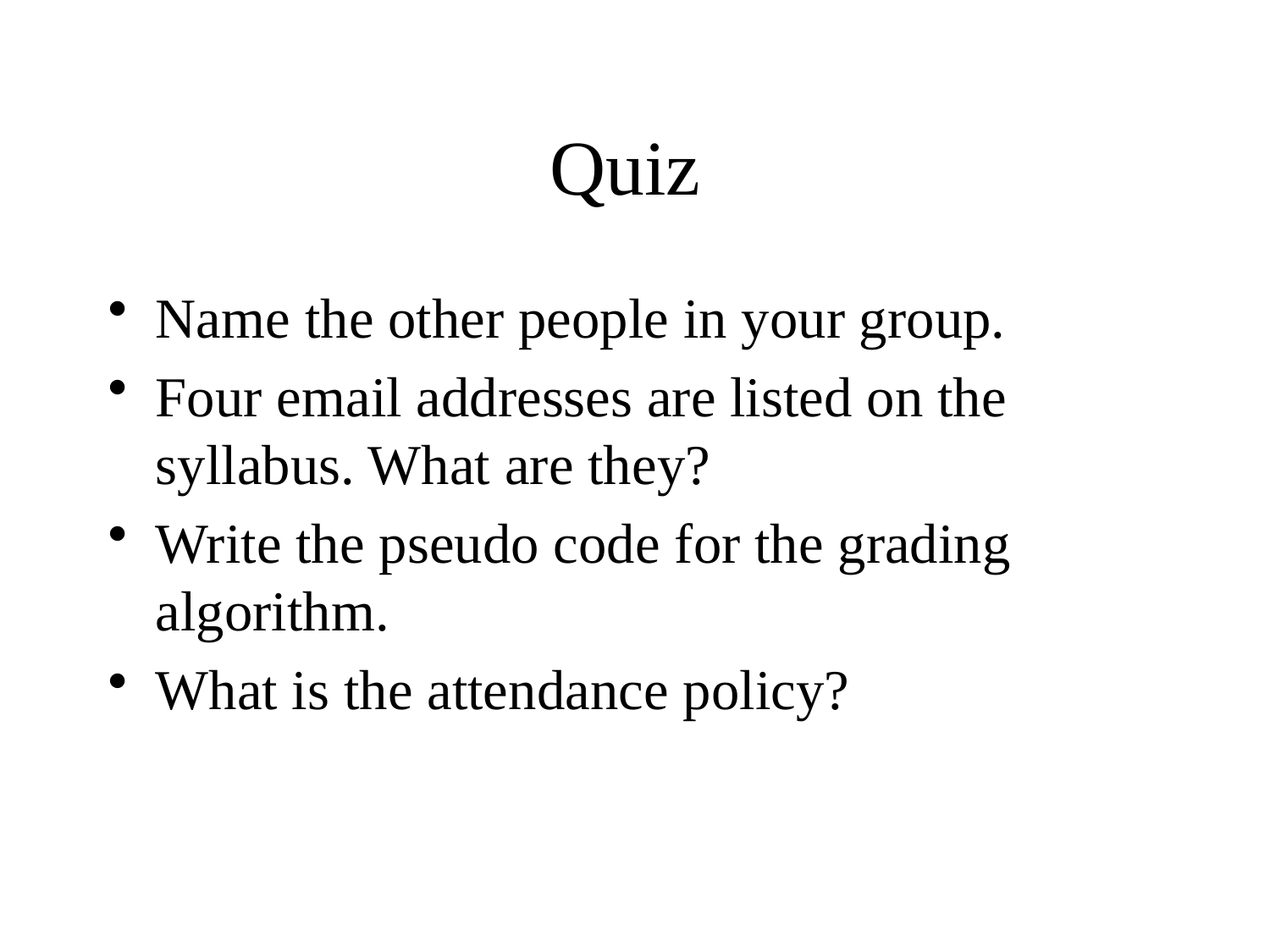

# Quiz
Name the other people in your group.
Four email addresses are listed on the syllabus. What are they?
Write the pseudo code for the grading algorithm.
What is the attendance policy?